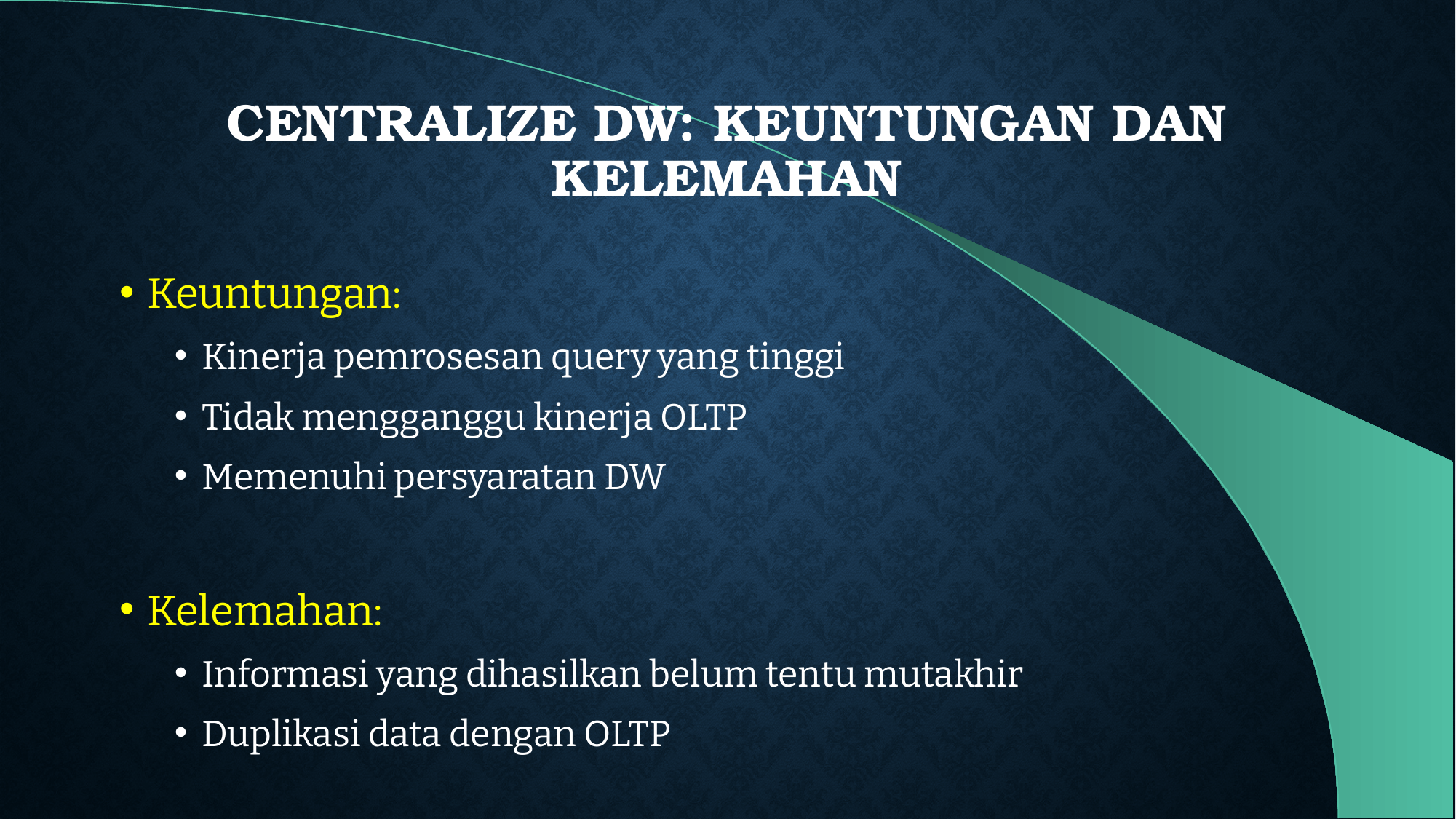

# CENTRALIZE DW: KEUNTUNGAN DAN KELEMAHAN
Keuntungan:
Kinerja pemrosesan query yang tinggi
Tidak mengganggu kinerja OLTP
Memenuhi persyaratan DW

Kelemahan:
Informasi yang dihasilkan belum tentu mutakhir
Duplikasi data dengan OLTP